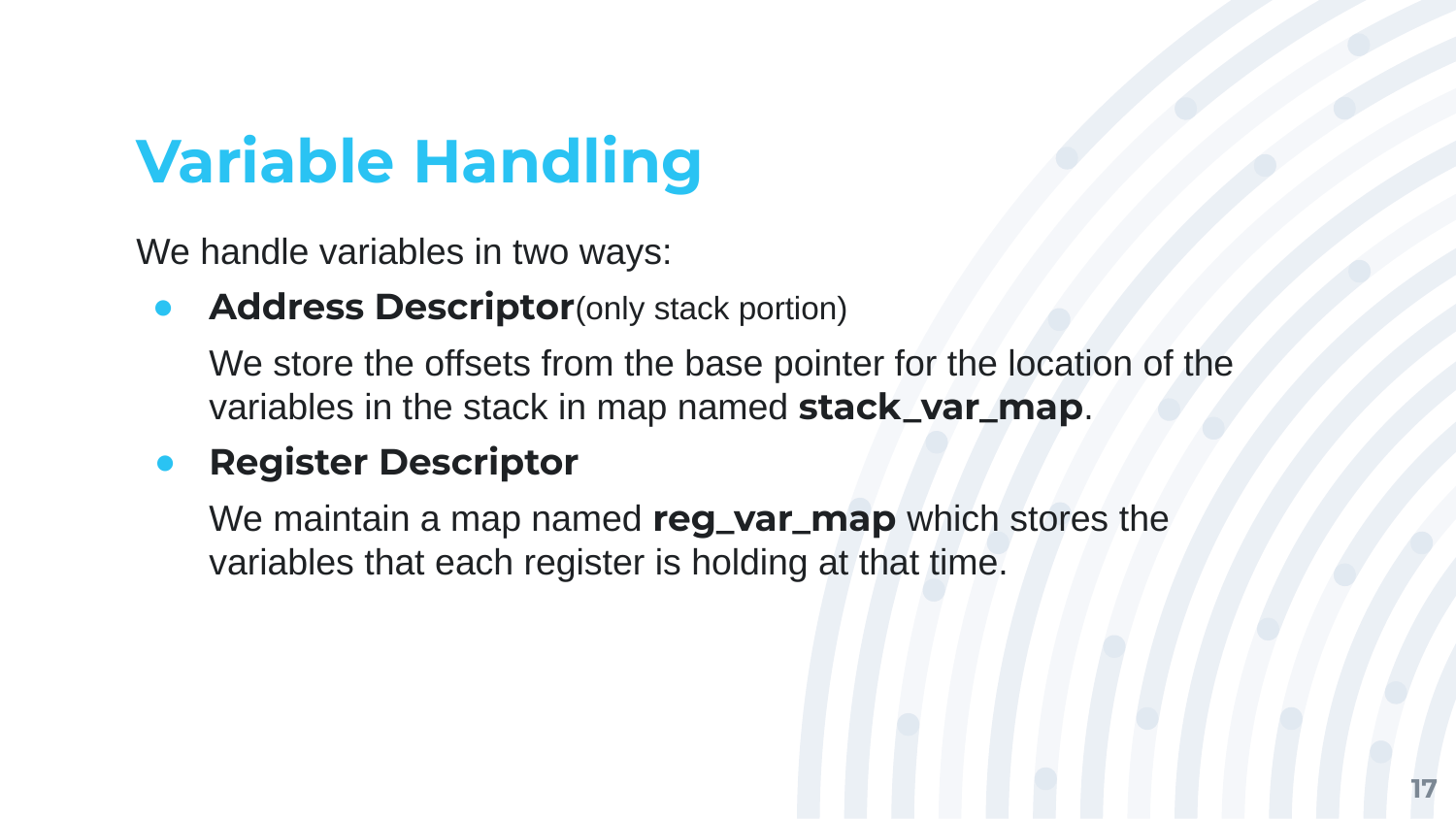

# Variable Handling
We handle variables in two ways:
Address Descriptor(only stack portion)
We store the offsets from the base pointer for the location of the variables in the stack in map named stack_var_map.
Register Descriptor
We maintain a map named reg_var_map which stores the variables that each register is holding at that time.
17